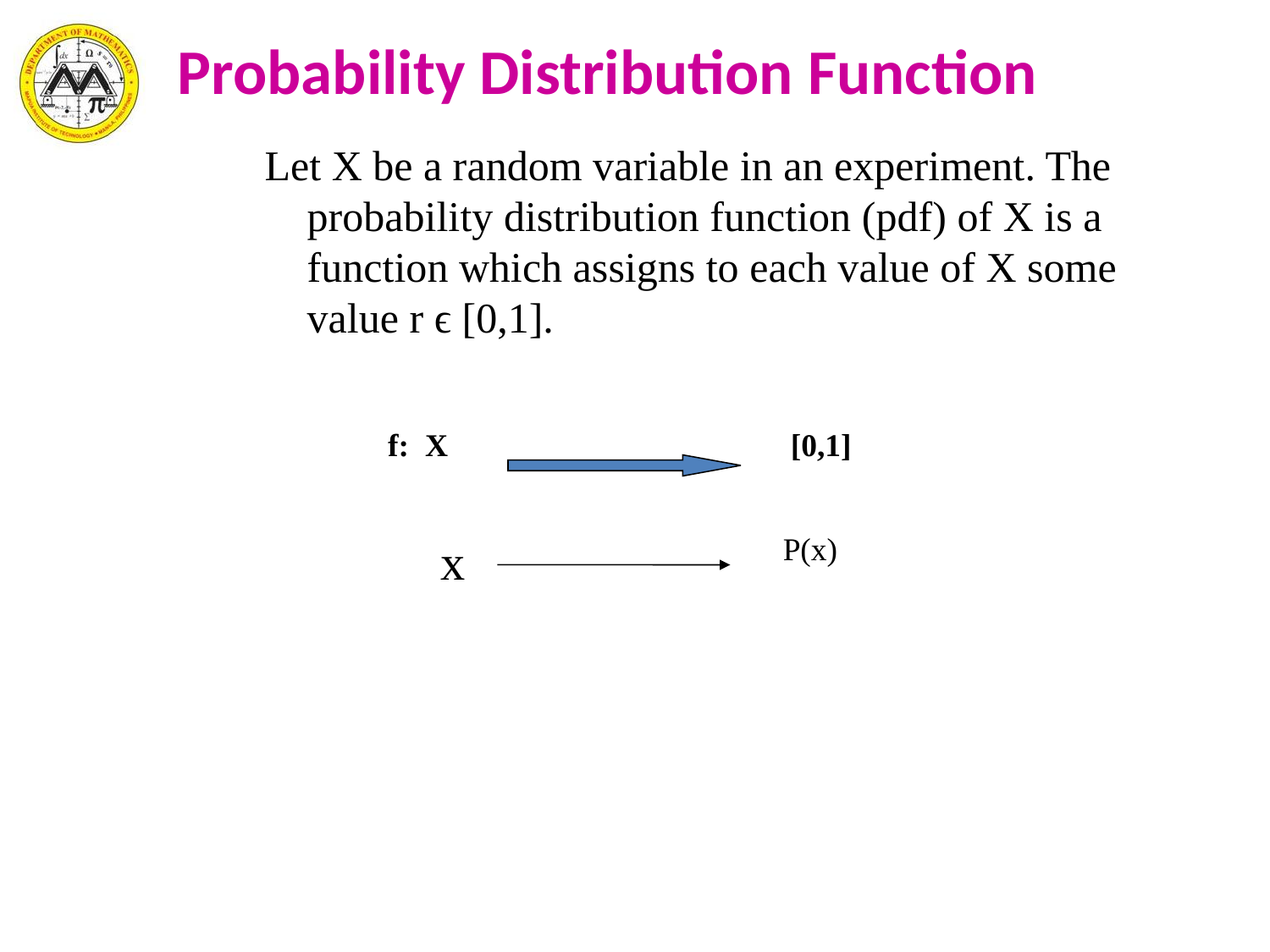

# Probability Distribution Function
Let X be a random variable in an experiment. The
    probability distribution function (pdf) of X is a
    function which assigns to each value of X some
    value r ϵ [0,1].
f:  X
[0,1]

 P(x)
x